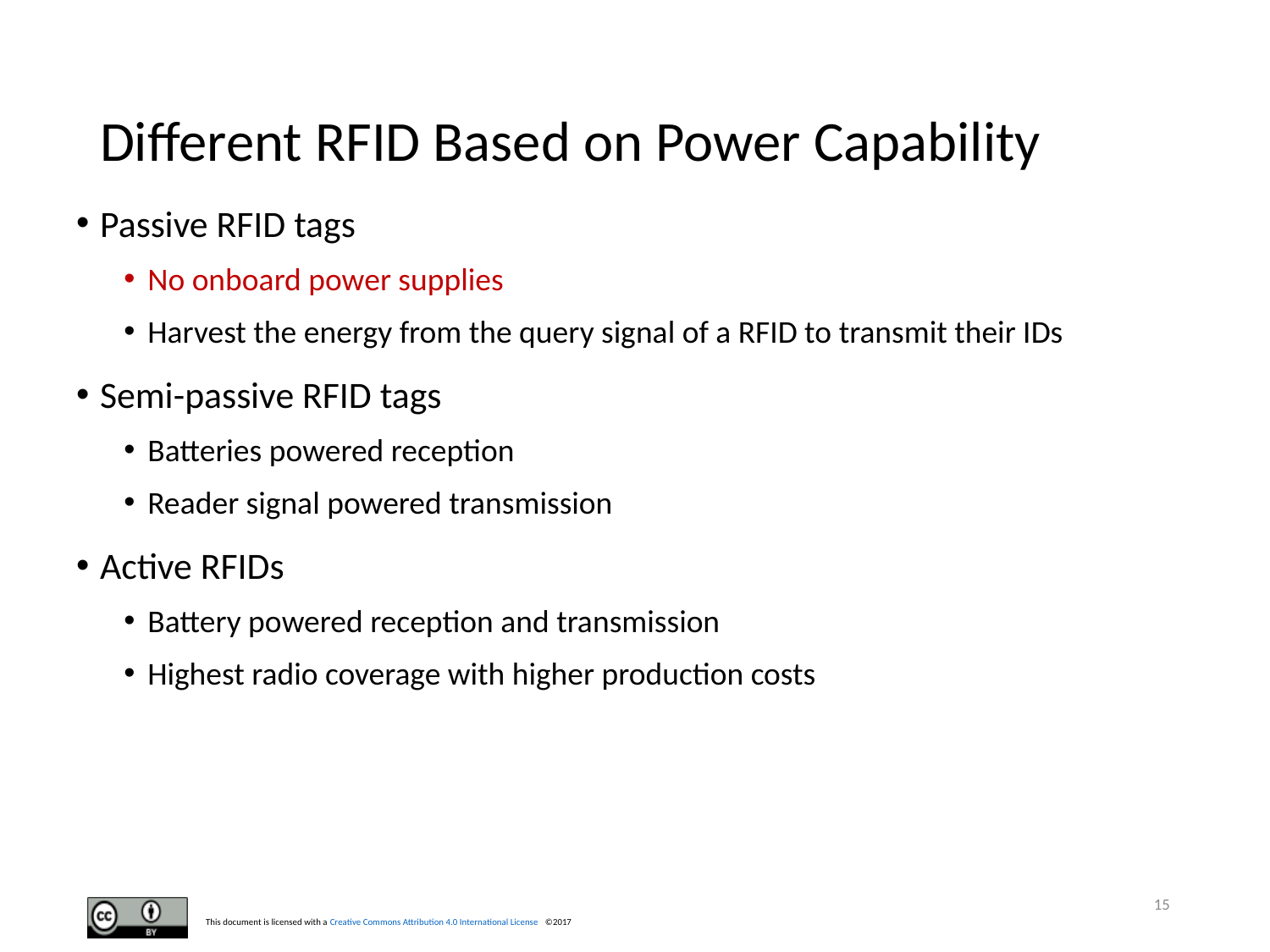

# Different RFID Based on Power Capability
Passive RFID tags
No onboard power supplies
Harvest the energy from the query signal of a RFID to transmit their IDs
Semi-passive RFID tags
Batteries powered reception
Reader signal powered transmission
Active RFIDs
Battery powered reception and transmission
Highest radio coverage with higher production costs
15